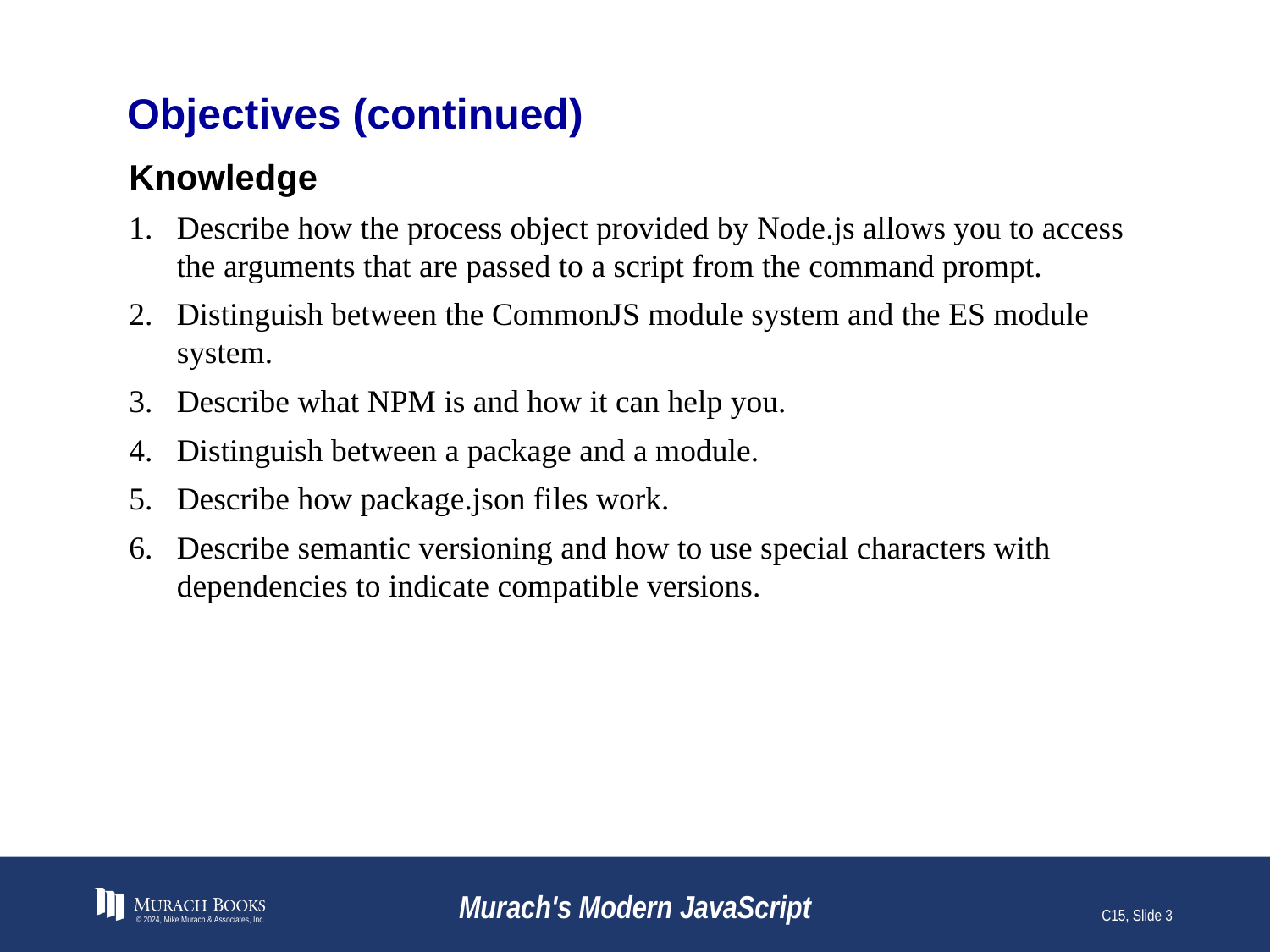

# Objectives (continued)
Knowledge
Describe how the process object provided by Node.js allows you to access the arguments that are passed to a script from the command prompt.
Distinguish between the CommonJS module system and the ES module system.
Describe what NPM is and how it can help you.
Distinguish between a package and a module.
Describe how package.json files work.
Describe semantic versioning and how to use special characters with dependencies to indicate compatible versions.
© 2024, Mike Murach & Associates, Inc.
Murach's Modern JavaScript

C15, Slide 3